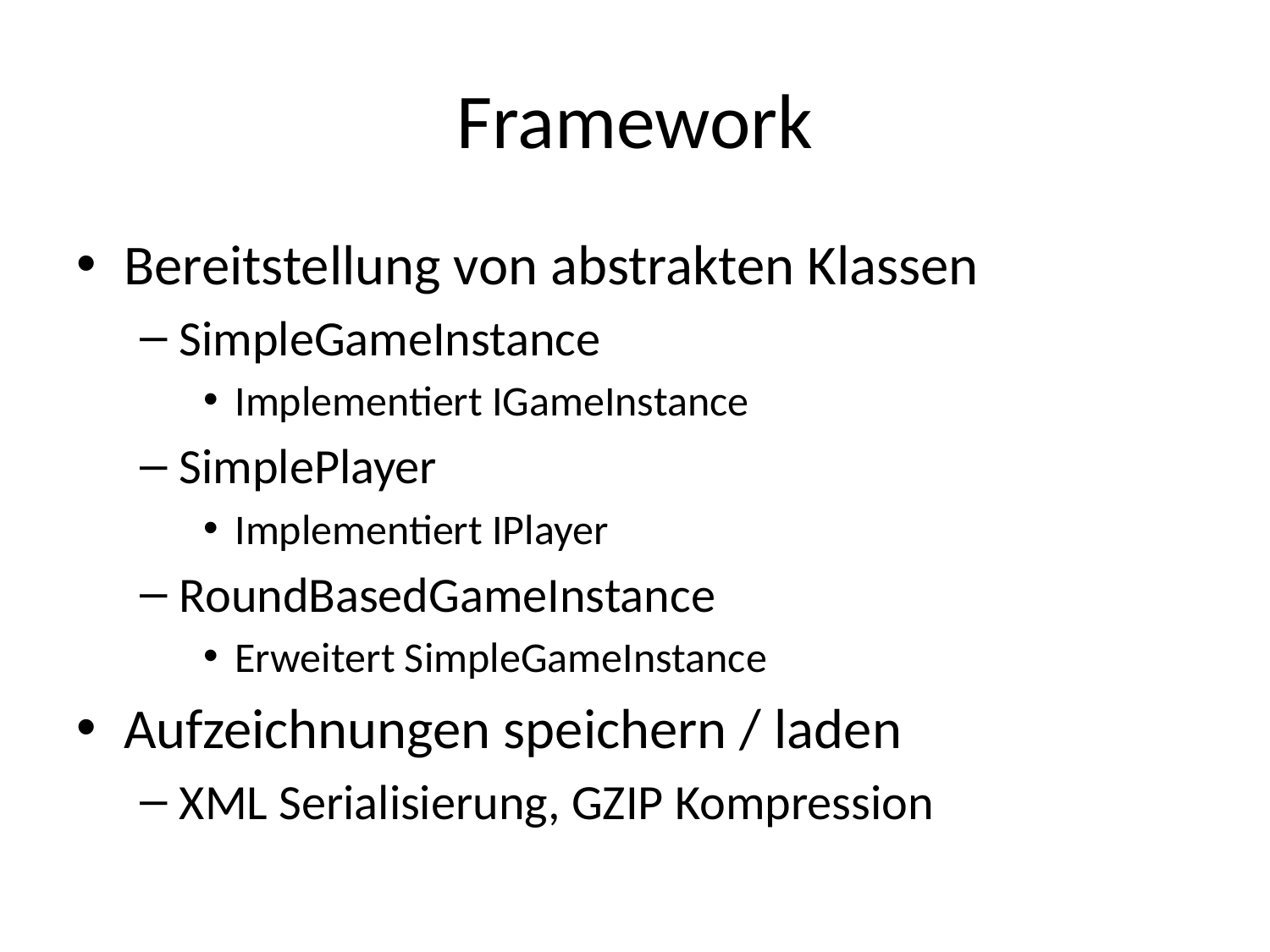

# Framework
Bereitstellung von abstrakten Klassen
SimpleGameInstance
Implementiert IGameInstance
SimplePlayer
Implementiert IPlayer
RoundBasedGameInstance
Erweitert SimpleGameInstance
Aufzeichnungen speichern / laden
XML Serialisierung, GZIP Kompression